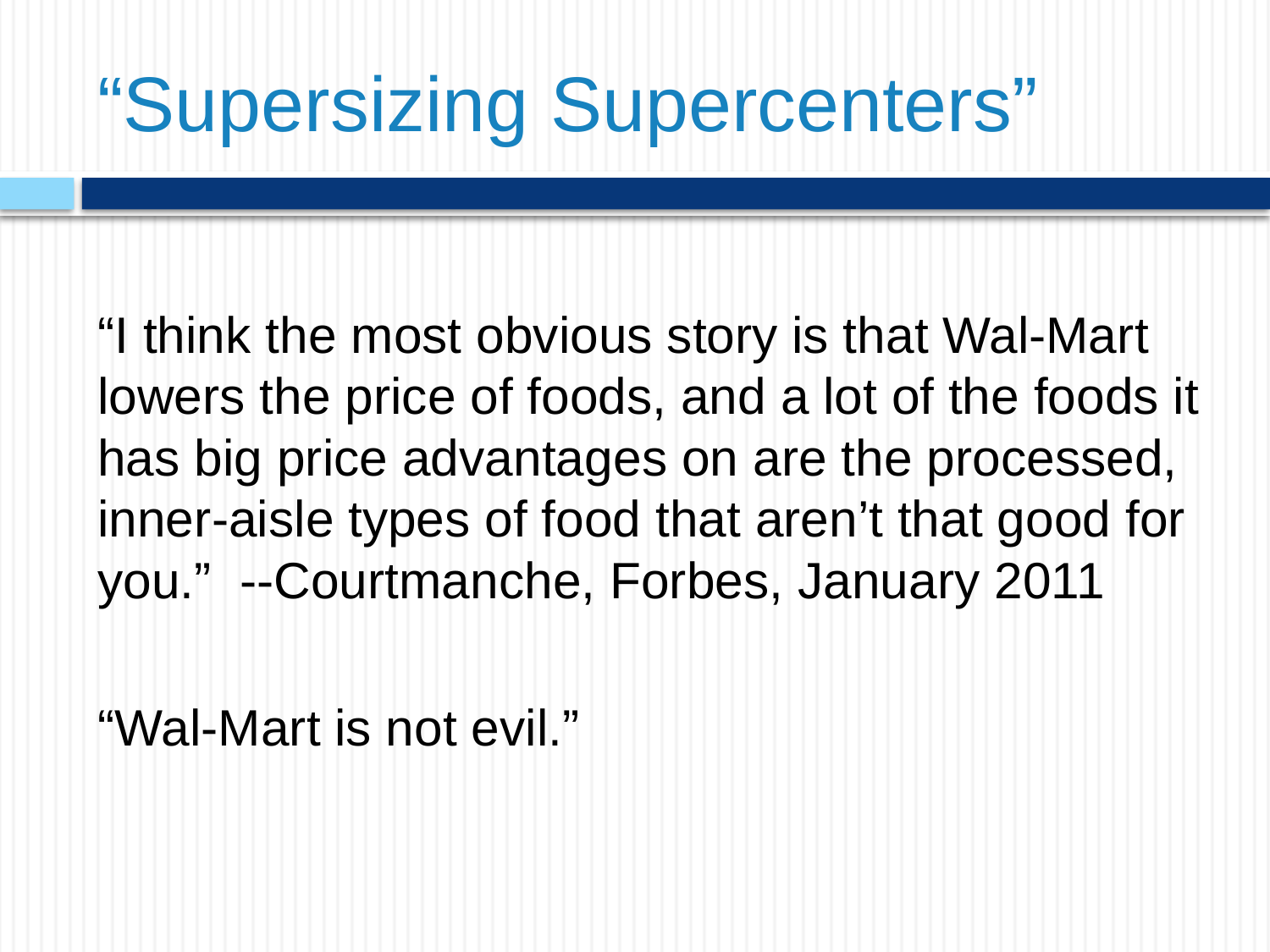

# “Supersizing Supercenters”

“I think the most obvious story is that Wal-Mart lowers the price of foods, and a lot of the foods it has big price advantages on are the processed, inner-aisle types of food that aren’t that good for you.”  --Courtmanche, Forbes, January 2011

“Wal-Mart is not evil.”